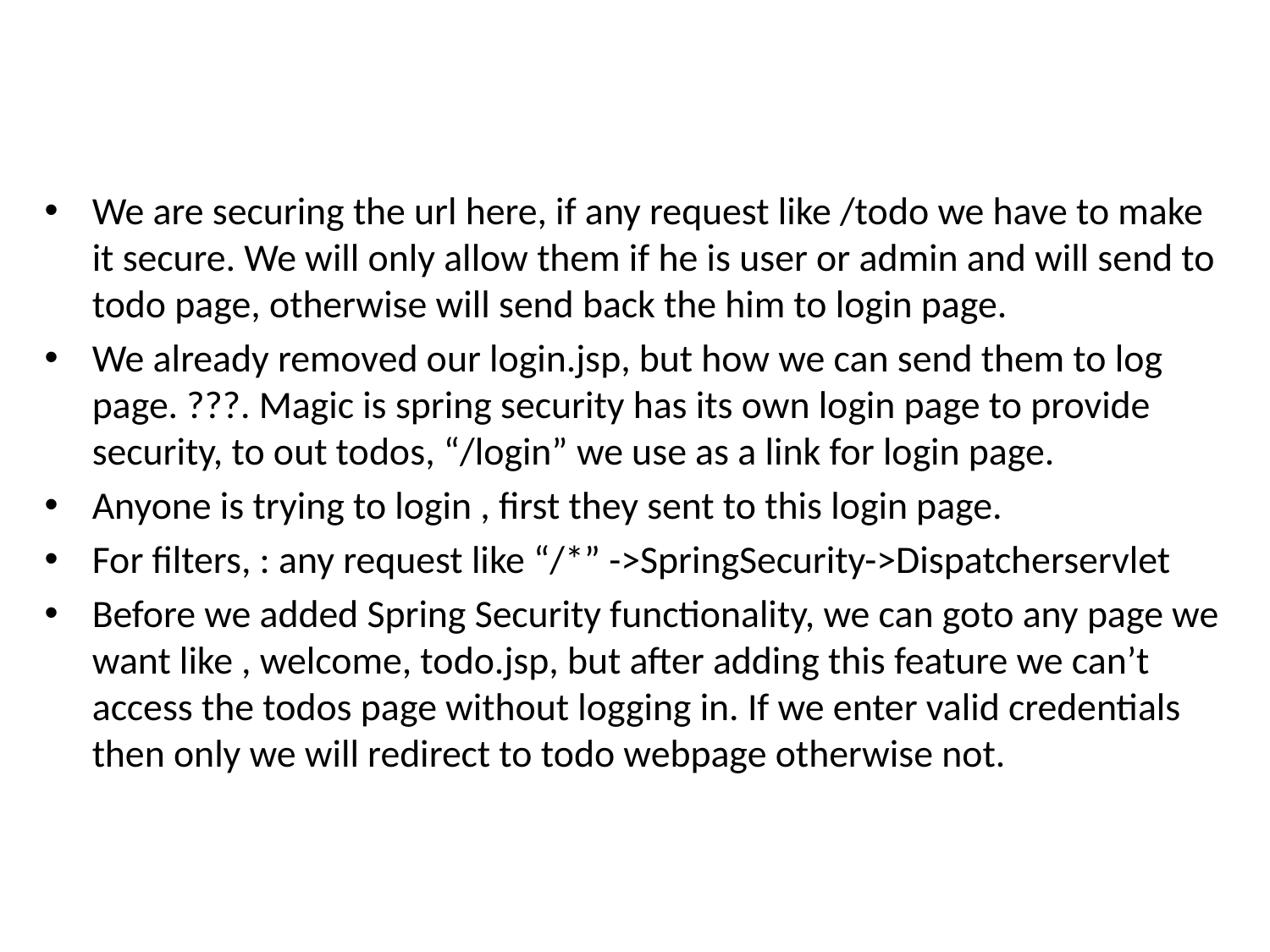

#
We are securing the url here, if any request like /todo we have to make it secure. We will only allow them if he is user or admin and will send to todo page, otherwise will send back the him to login page.
We already removed our login.jsp, but how we can send them to log page. ???. Magic is spring security has its own login page to provide security, to out todos, “/login” we use as a link for login page.
Anyone is trying to login , first they sent to this login page.
For filters, : any request like “/*” ->SpringSecurity->Dispatcherservlet
Before we added Spring Security functionality, we can goto any page we want like , welcome, todo.jsp, but after adding this feature we can’t access the todos page without logging in. If we enter valid credentials then only we will redirect to todo webpage otherwise not.